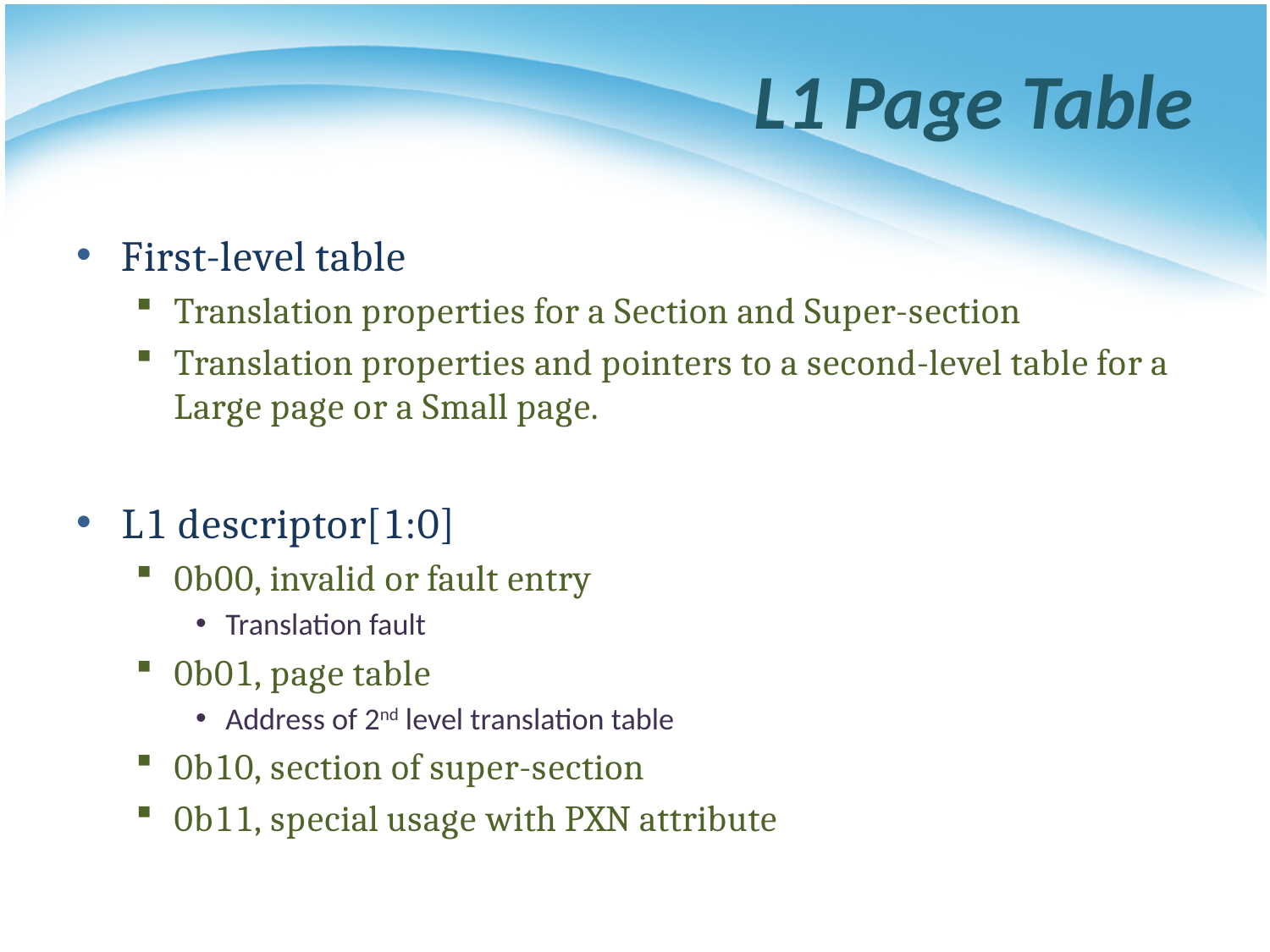

# L1 Page Table
First-level table
Translation properties for a Section and Super-section
Translation properties and pointers to a second-level table for a Large page or a Small page.

L1 descriptor[1:0]
0b00, invalid or fault entry
Translation fault
0b01, page table
Address of 2nd level translation table
0b10, section of super-section
0b11, special usage with PXN attribute